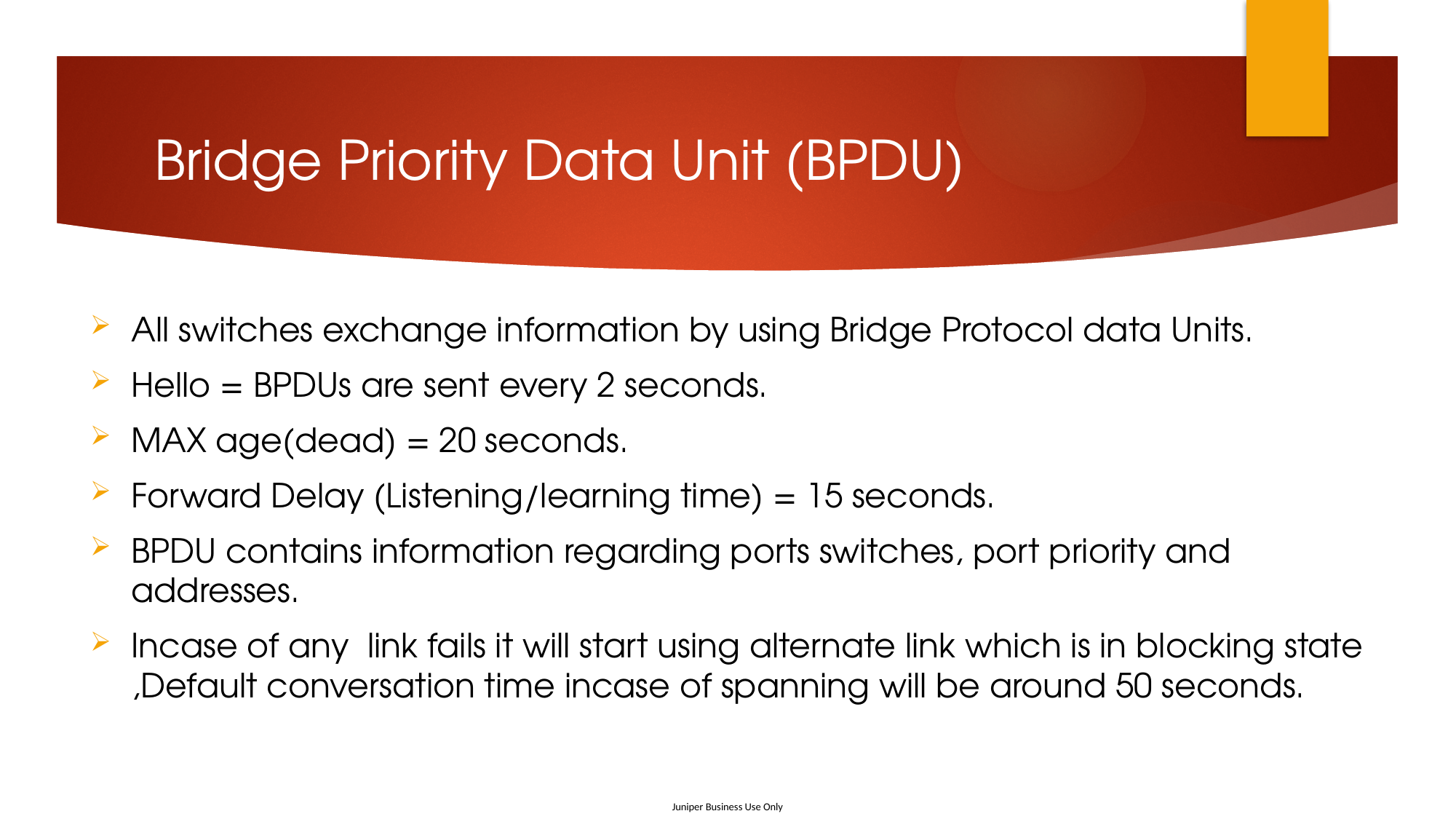

# Bridge Priority Data Unit (BPDU)
All switches exchange information by using Bridge Protocol data Units.
Hello = BPDUs are sent every 2 seconds.
MAX age(dead) = 20 seconds.
Forward Delay (Listening/learning time) = 15 seconds.
BPDU contains information regarding ports switches, port priority and addresses.
Incase of any  link fails it will start using alternate link which is in blocking state ,Default conversation time incase of spanning will be around 50 seconds.